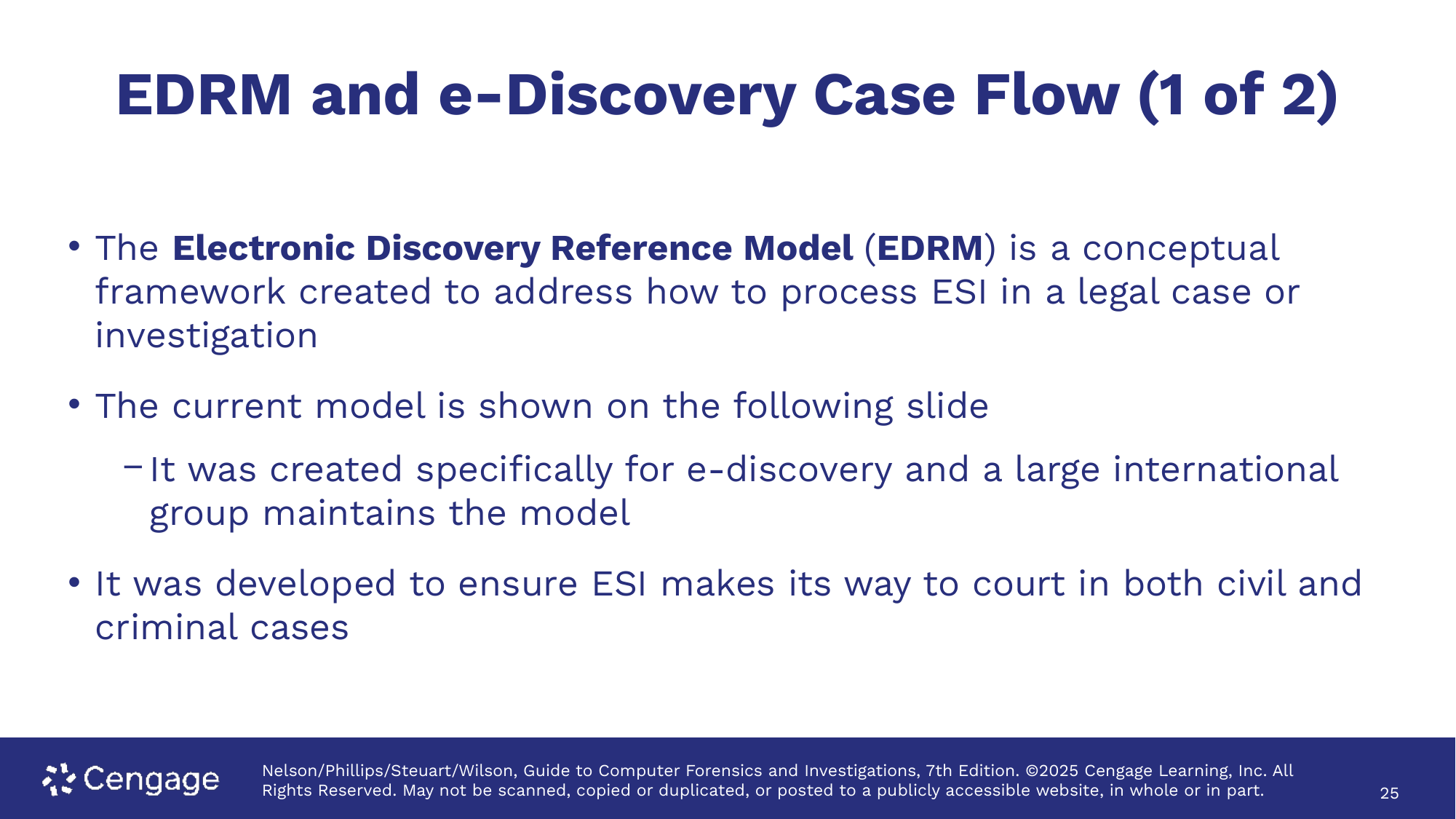

# EDRM and e-Discovery Case Flow (1 of 2)
The Electronic Discovery Reference Model (EDRM) is a conceptual framework created to address how to process ESI in a legal case or investigation
The current model is shown on the following slide
It was created specifically for e-discovery and a large international group maintains the model
It was developed to ensure ESI makes its way to court in both civil and criminal cases